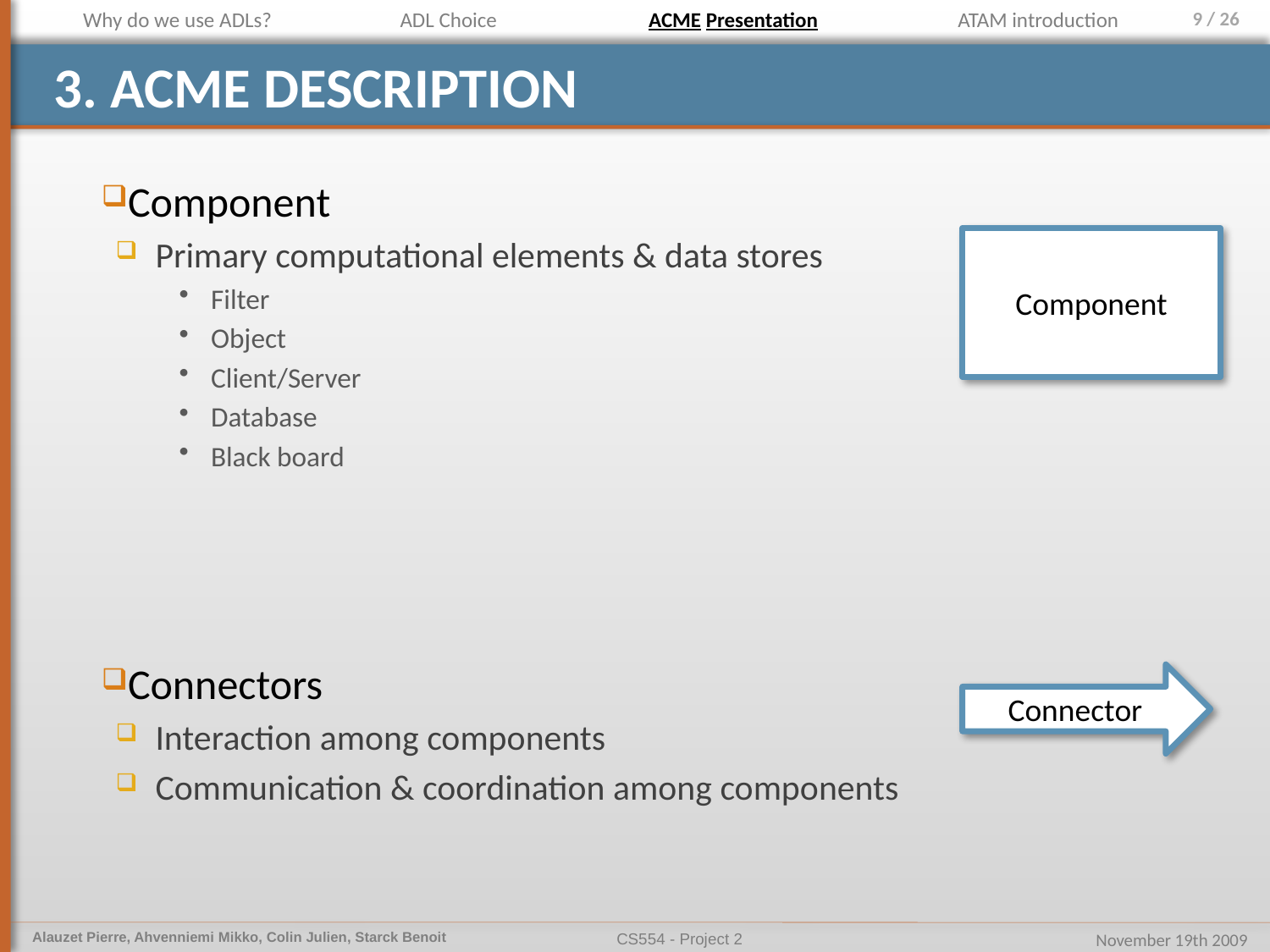

Why do we use ADLs?
ADL Choice
ACME Presentation
ATAM introduction
# 3. Acme description
Component
Primary computational elements & data stores
Filter
Object
Client/Server
Database
Black board

Connectors
Interaction among components
Communication & coordination among components
Component
Connector